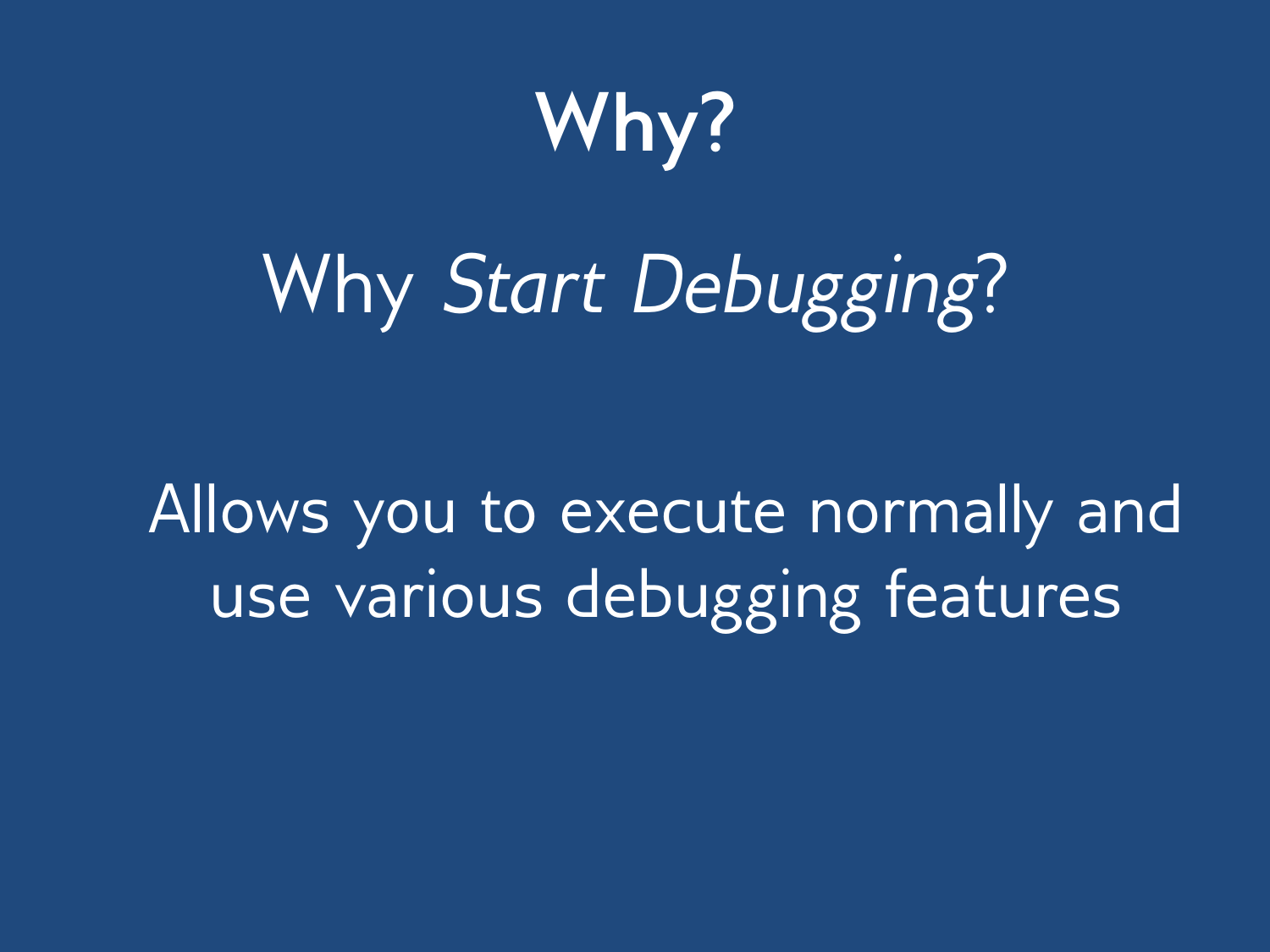

# Why?
Why Start Debugging?

Allows you to execute normally and use various debugging features